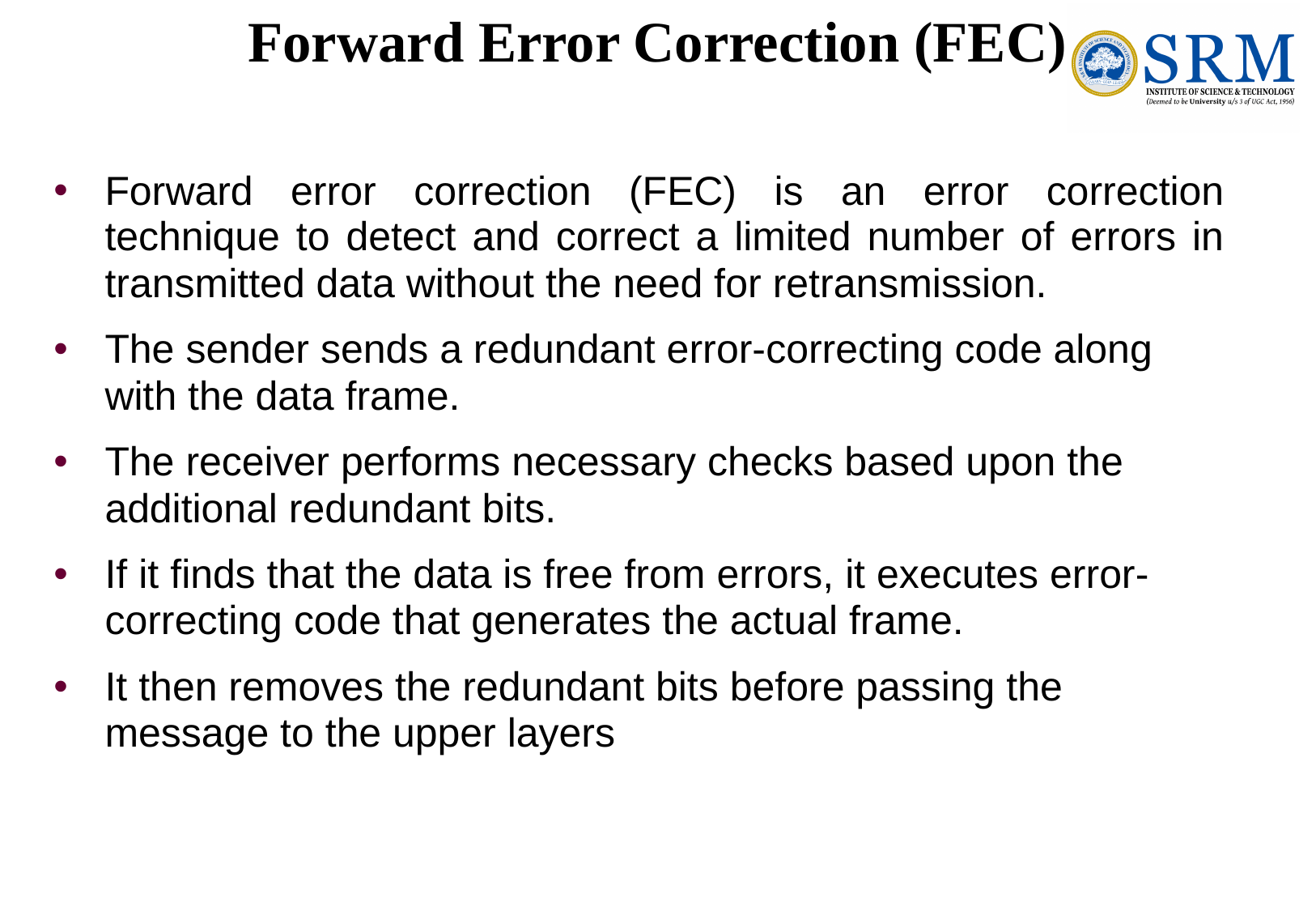

# Forward Error Correction (FEC)
Forward error correction (FEC) is an error correction technique to detect and correct a limited number of errors in transmitted data without the need for retransmission.
The sender sends a redundant error-correcting code along with the data frame.
The receiver performs necessary checks based upon the additional redundant bits.
If it finds that the data is free from errors, it executes error-correcting code that generates the actual frame.
It then removes the redundant bits before passing the message to the upper layers